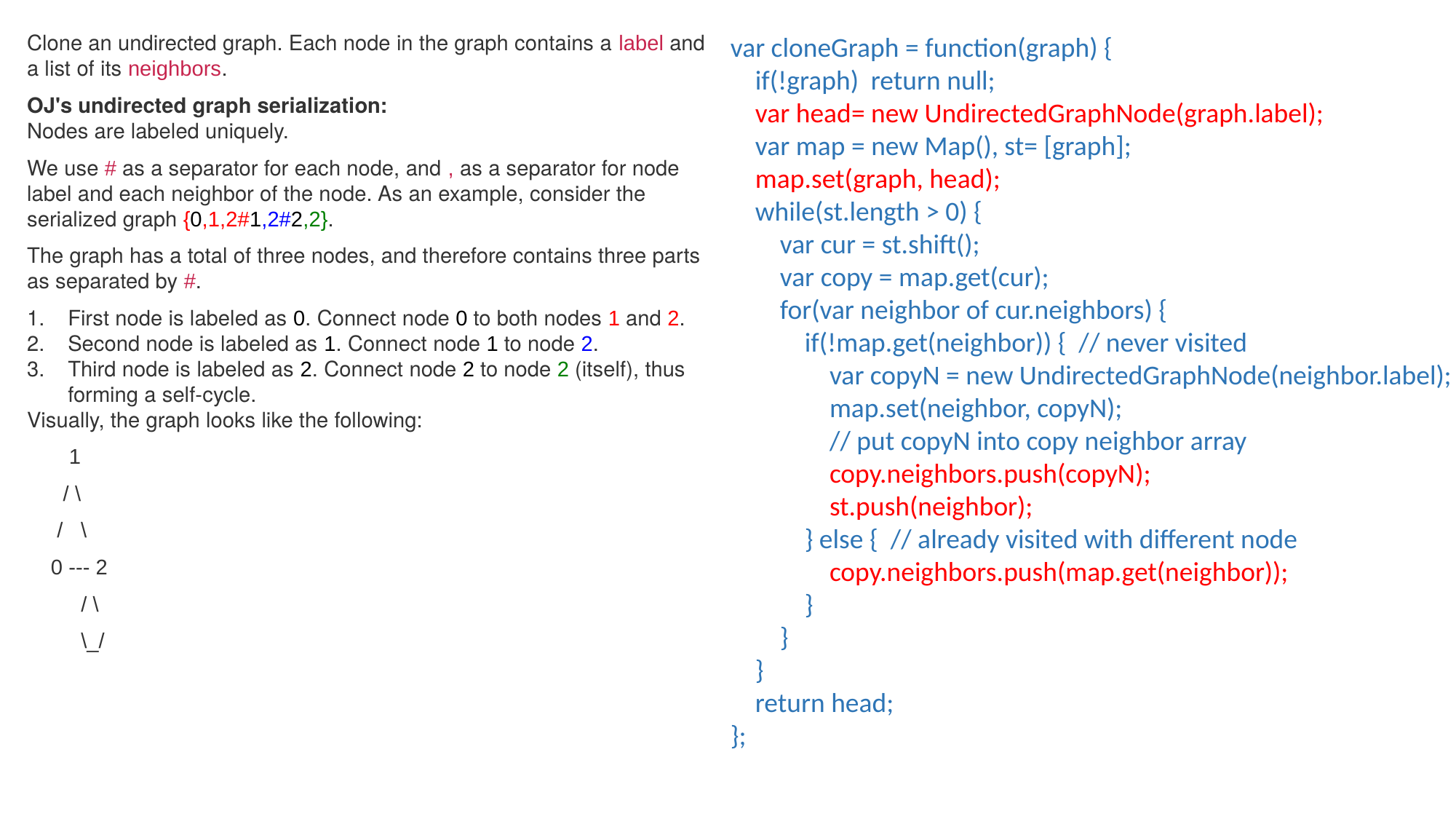

Clone an undirected graph. Each node in the graph contains a label and a list of its neighbors.
OJ's undirected graph serialization:
Nodes are labeled uniquely.
We use # as a separator for each node, and , as a separator for node label and each neighbor of the node. As an example, consider the serialized graph {0,1,2#1,2#2,2}.
The graph has a total of three nodes, and therefore contains three parts as separated by #.
First node is labeled as 0. Connect node 0 to both nodes 1 and 2.
Second node is labeled as 1. Connect node 1 to node 2.
Third node is labeled as 2. Connect node 2 to node 2 (itself), thus forming a self-cycle.
Visually, the graph looks like the following:
       1
      / \
     /   \
    0 --- 2
         / \
         \_/

var cloneGraph = function(graph) {
    if(!graph)  return null;
    var head= new UndirectedGraphNode(graph.label);
    var map = new Map(), st= [graph];
    map.set(graph, head);
    while(st.length > 0) {
        var cur = st.shift();
        var copy = map.get(cur);
        for(var neighbor of cur.neighbors) {
            if(!map.get(neighbor)) {  // never visited
                var copyN = new UndirectedGraphNode(neighbor.label);
                map.set(neighbor, copyN);
                // put copyN into copy neighbor array
                copy.neighbors.push(copyN);
                st.push(neighbor);
            } else {  // already visited with different node
                copy.neighbors.push(map.get(neighbor));
            }
        }
    }
    return head;
};